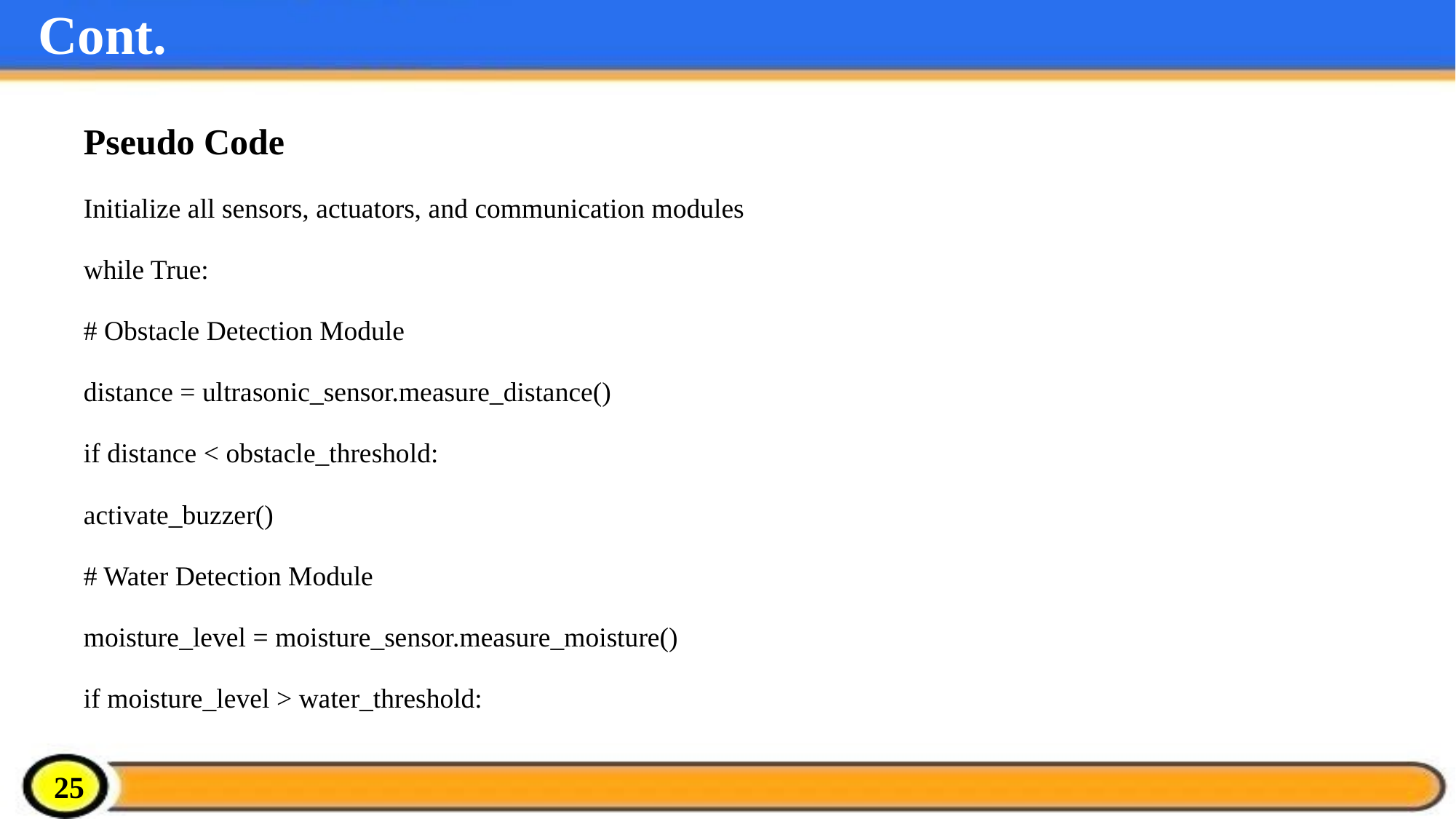

# Cont.
Pseudo Code
Initialize all sensors, actuators, and communication modules
while True:
# Obstacle Detection Module
distance = ultrasonic_sensor.measure_distance()
if distance < obstacle_threshold:
activate_buzzer()
# Water Detection Module
moisture_level = moisture_sensor.measure_moisture()
if moisture_level > water_threshold:

25